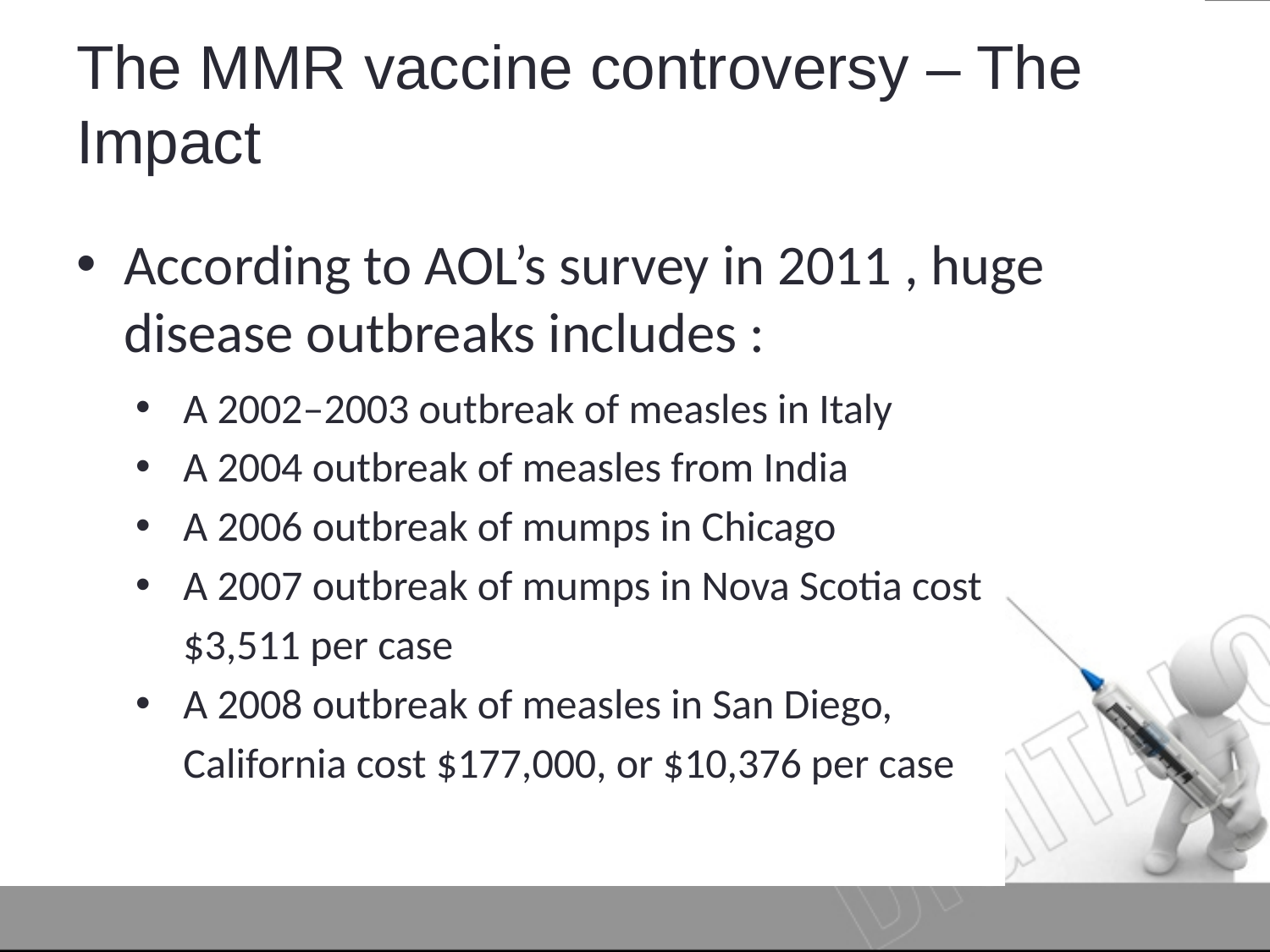

# The MMR vaccine controversy – The Impact

According to AOL’s survey in 2011 , huge disease outbreaks includes :

A 2002–2003 outbreak of measles in Italy
A 2004 outbreak of measles from India
A 2006 outbreak of mumps in Chicago
A 2007 outbreak of mumps in Nova Scotia cost
     $3,511 per case
A 2008 outbreak of measles in San Diego,
     California cost $177,000, or $10,376 per case